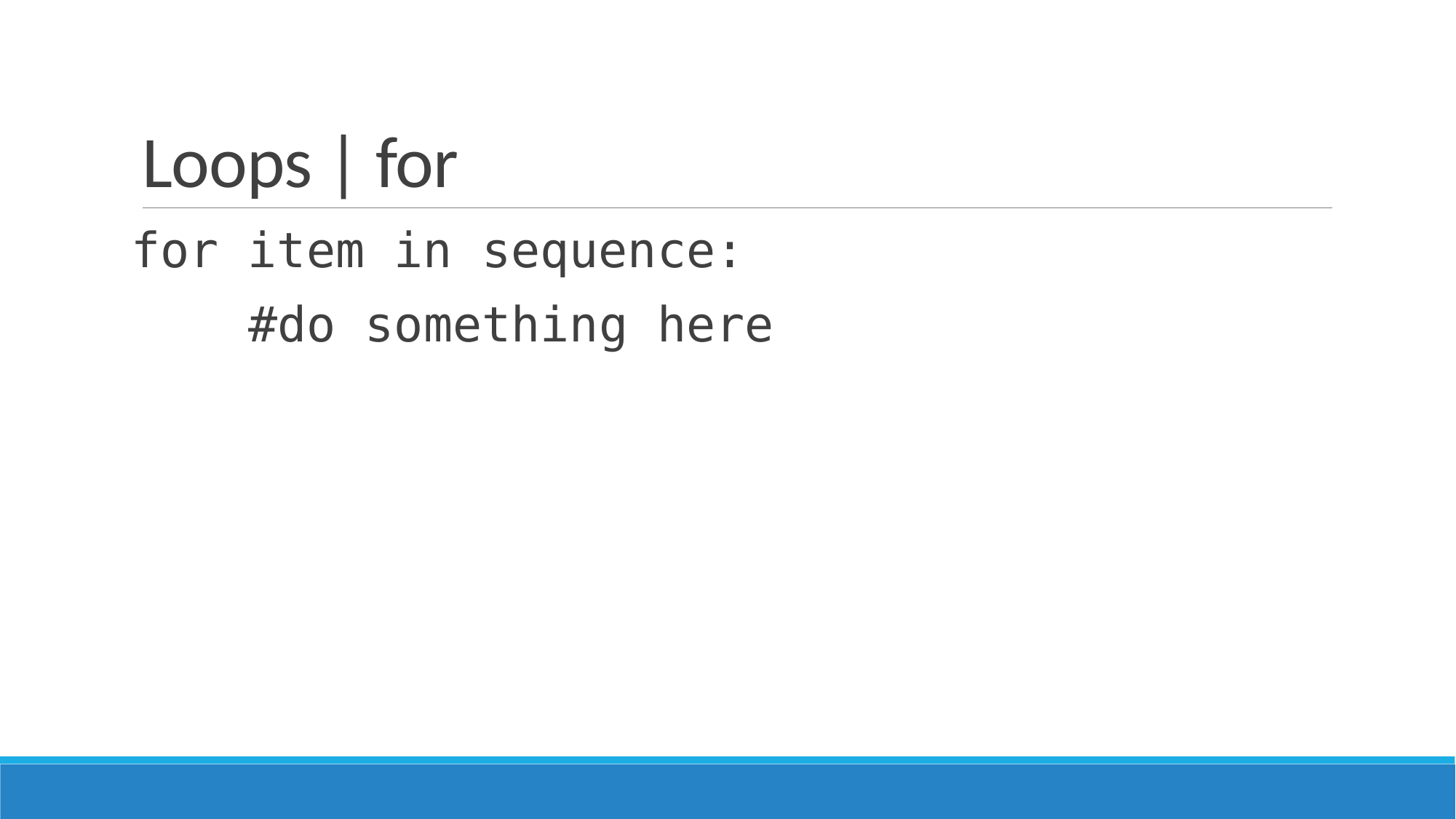

# Loops | for
for item in sequence:
    #do something here